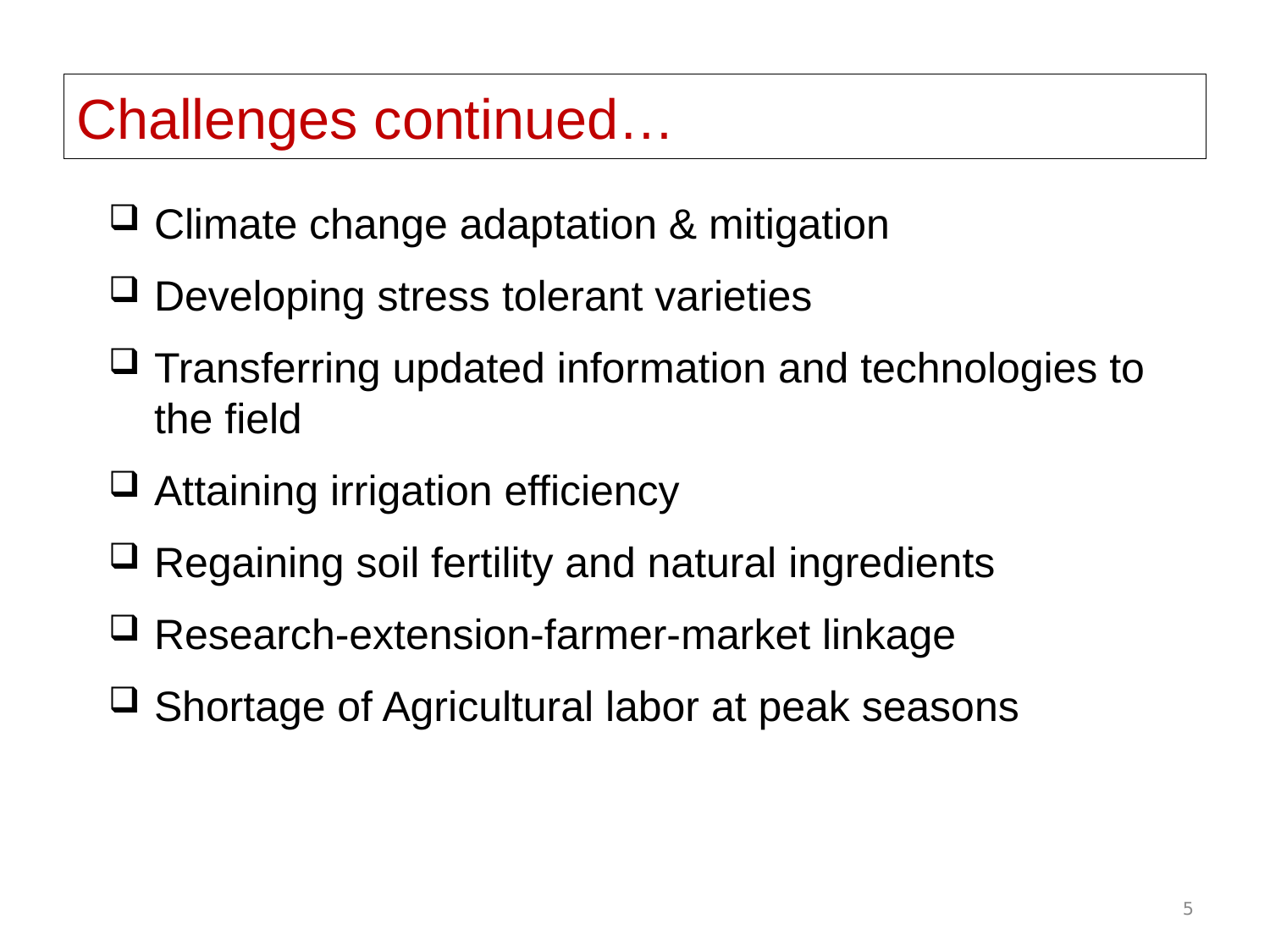

Challenges continued…
Climate change adaptation & mitigation
Developing stress tolerant varieties
Transferring updated information and technologies to the field
Attaining irrigation efficiency
Regaining soil fertility and natural ingredients
Research-extension-farmer-market linkage
Shortage of Agricultural labor at peak seasons

5